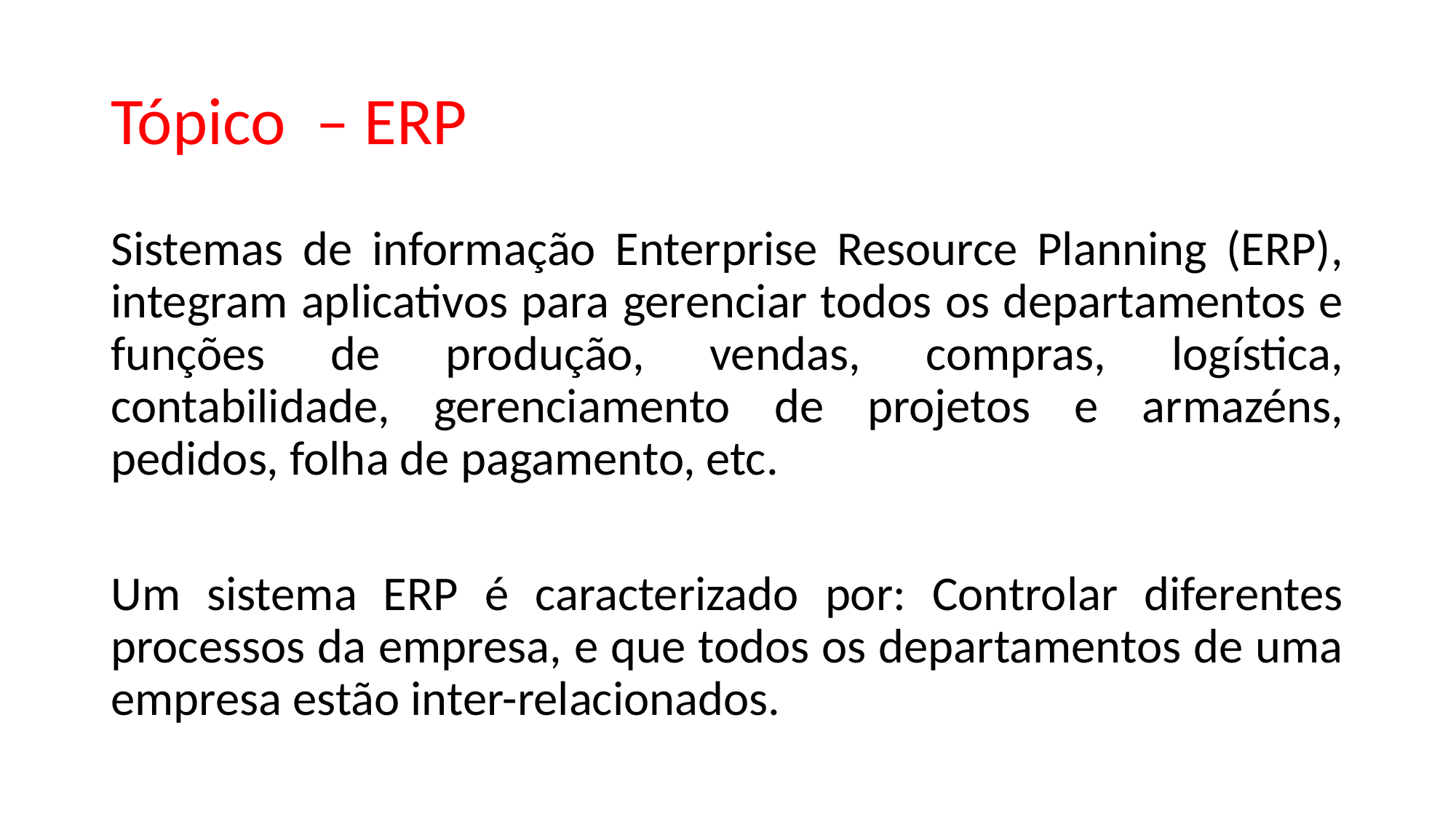

# Tópico  – ERP
Sistemas de informação Enterprise Resource Planning (ERP), integram aplicativos para gerenciar todos os departamentos e funções de produção, vendas, compras, logística, contabilidade, gerenciamento de projetos e armazéns, pedidos, folha de pagamento, etc.

Um sistema ERP é caracterizado por: Controlar diferentes processos da empresa, e que todos os departamentos de uma empresa estão inter-relacionados.